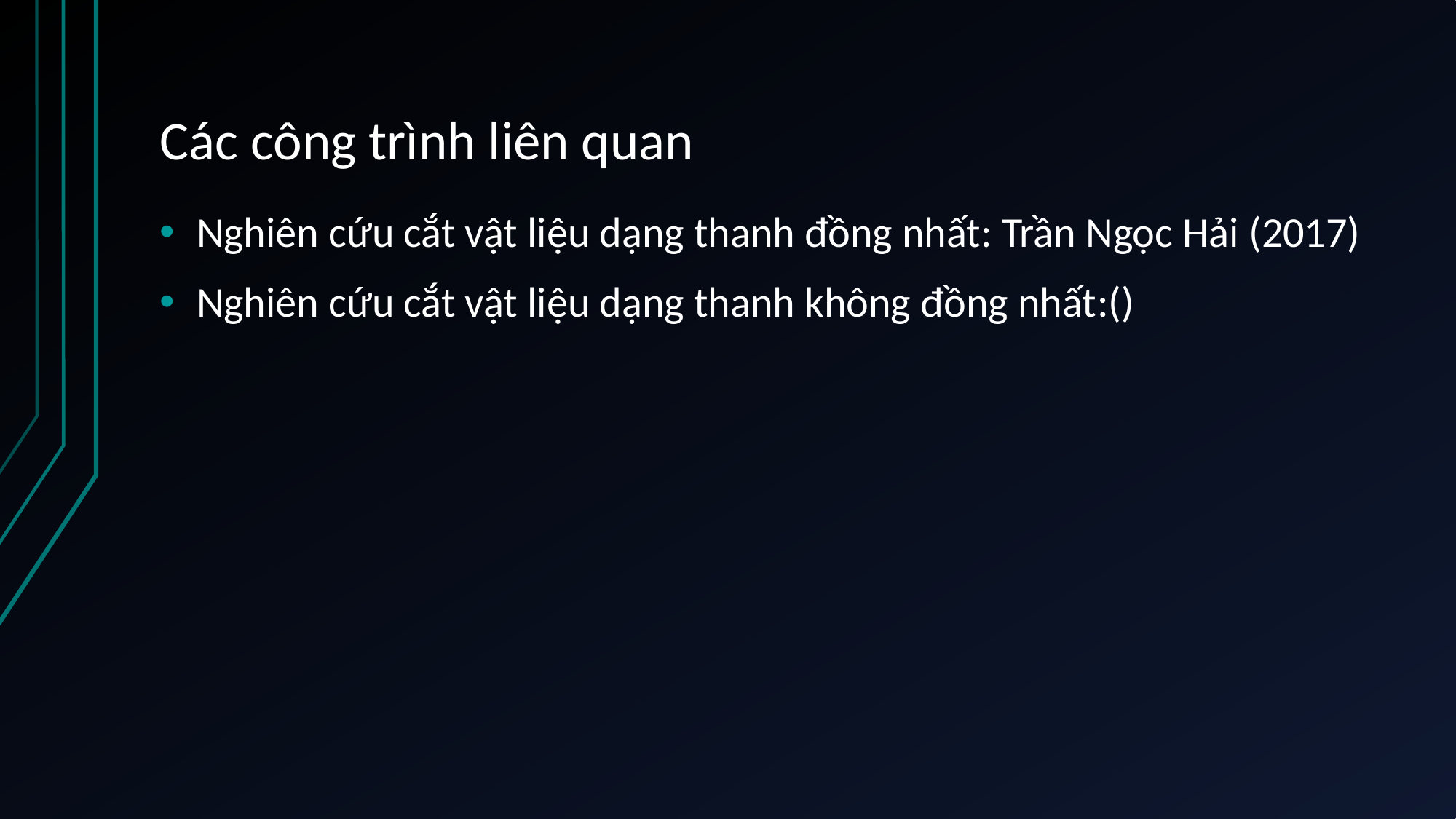

# Các công trình liên quan
Nghiên cứu cắt vật liệu dạng thanh đồng nhất: Trần Ngọc Hải (2017)
Nghiên cứu cắt vật liệu dạng thanh không đồng nhất:()